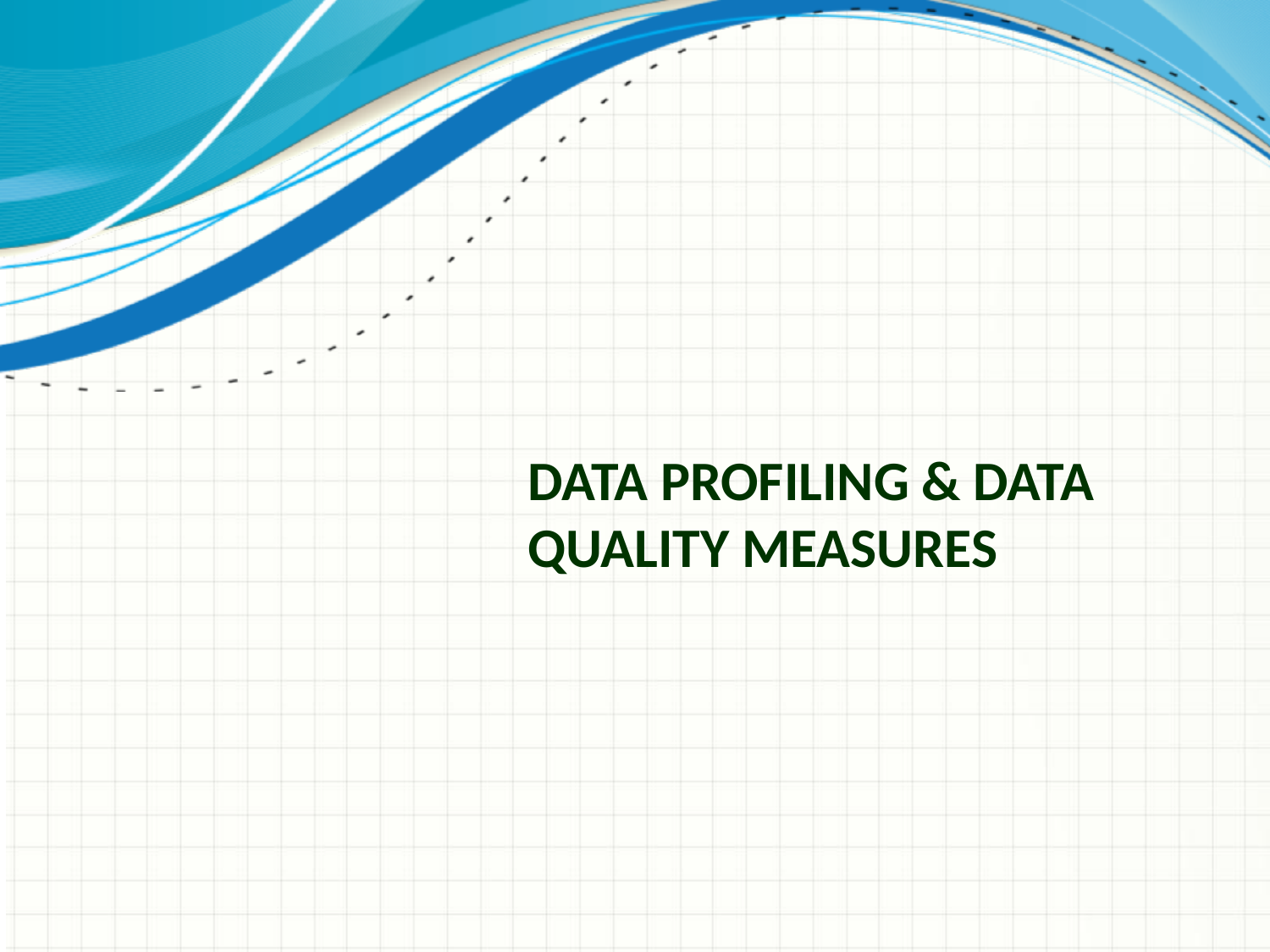

# Data Profiling & Data Quality Measures